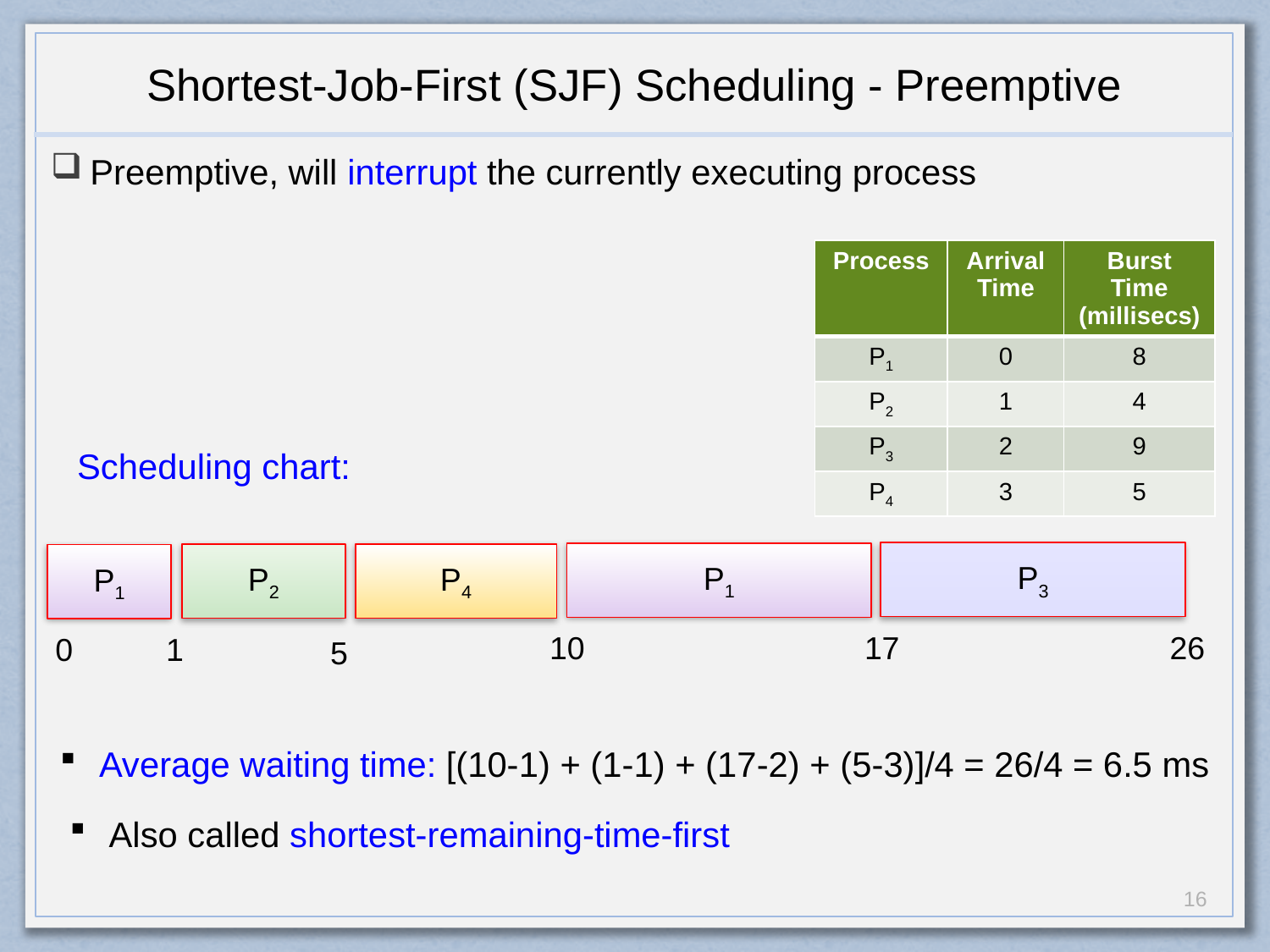

# Shortest-Job-First (SJF) Scheduling - Preemptive
Preemptive, will interrupt the currently executing process
| Process | Arrival Time | Burst Time (millisecs) |
| --- | --- | --- |
| P1 | 0 | 8 |
| P2 | 1 | 4 |
| P3 | 2 | 9 |
| P4 | 3 | 5 |
Scheduling chart:
P3
P1
P2
P4
P1
10
17
26
0
1
5
Average waiting time: [(10-1) + (1-1) + (17-2) + (5-3)]/4 = 26/4 = 6.5 ms
Also called shortest-remaining-time-first
16